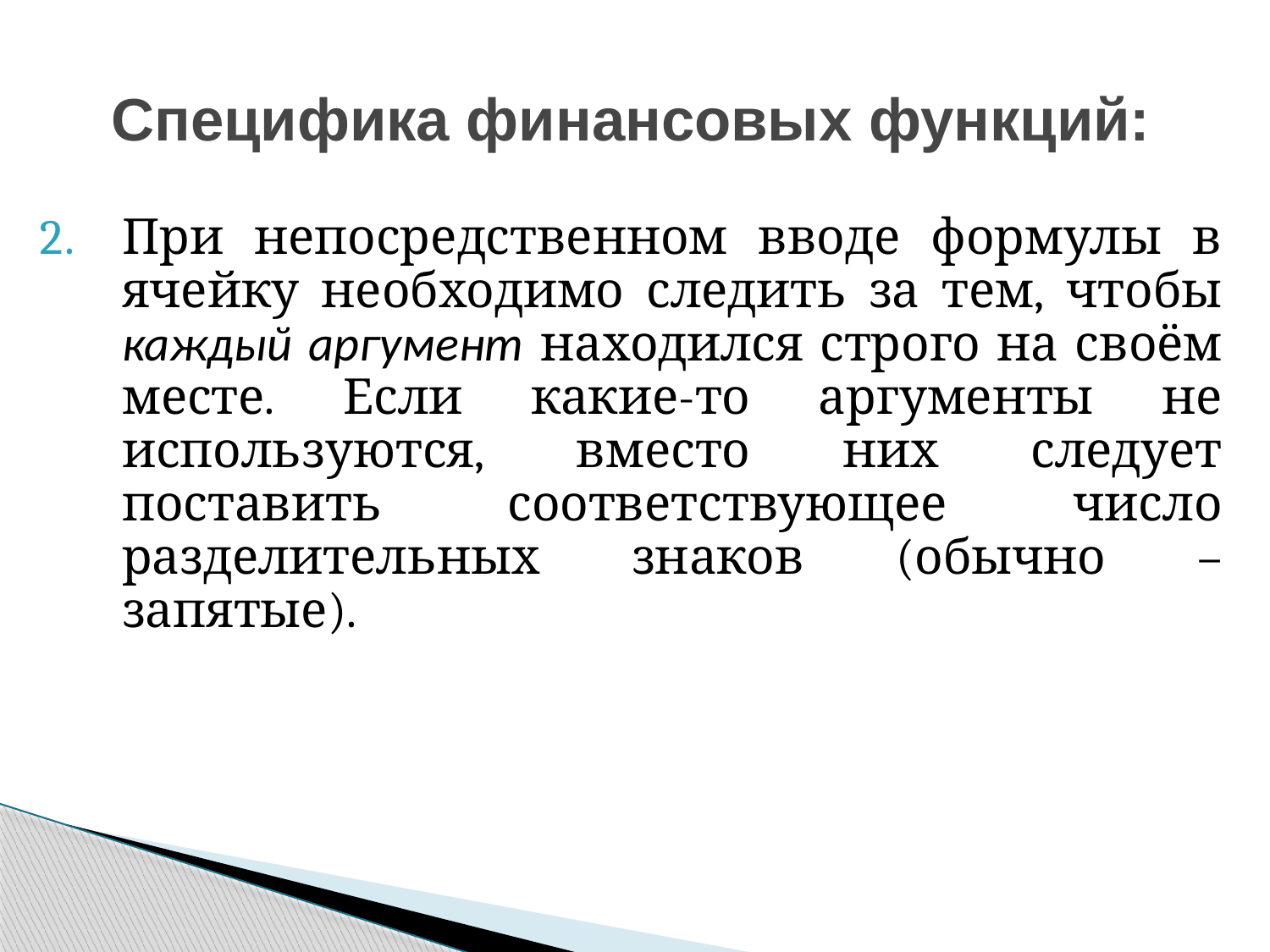

# Специфика финансовых функций:
При непосредственном вводе формулы в ячейку необходимо следить за тем, чтобы каждый аргумент находился строго на своём месте. Если какие-то аргументы не используются, вместо них следует поставить соответствующее число разделительных знаков (обычно – запятые).